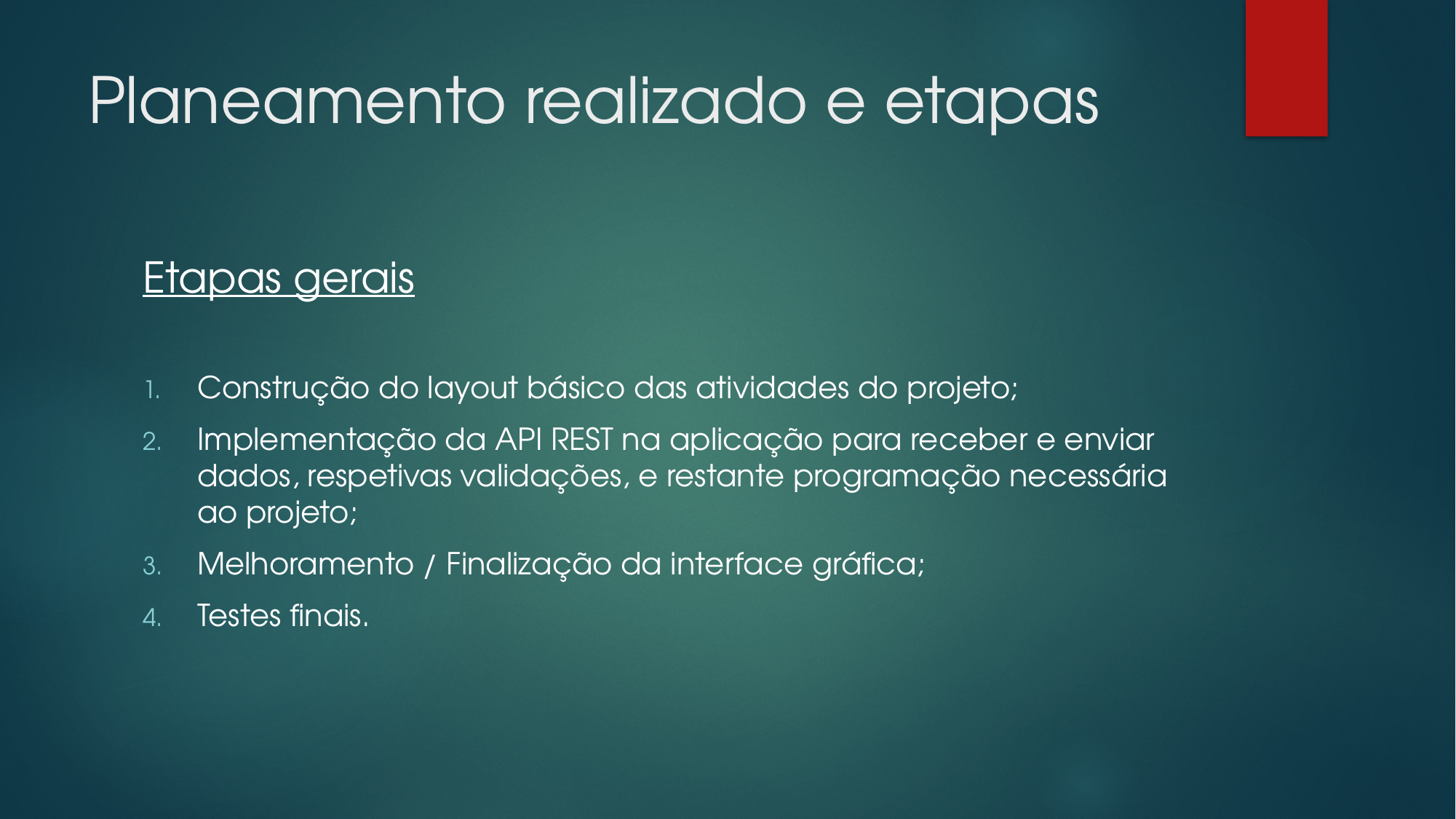

# Planeamento realizado e etapas
Etapas gerais

Construção do layout básico das atividades do projeto;
Implementação da API REST na aplicação para receber e enviar dados, respetivas validações, e restante programação necessária ao projeto;
Melhoramento / Finalização da interface gráfica;
Testes finais.